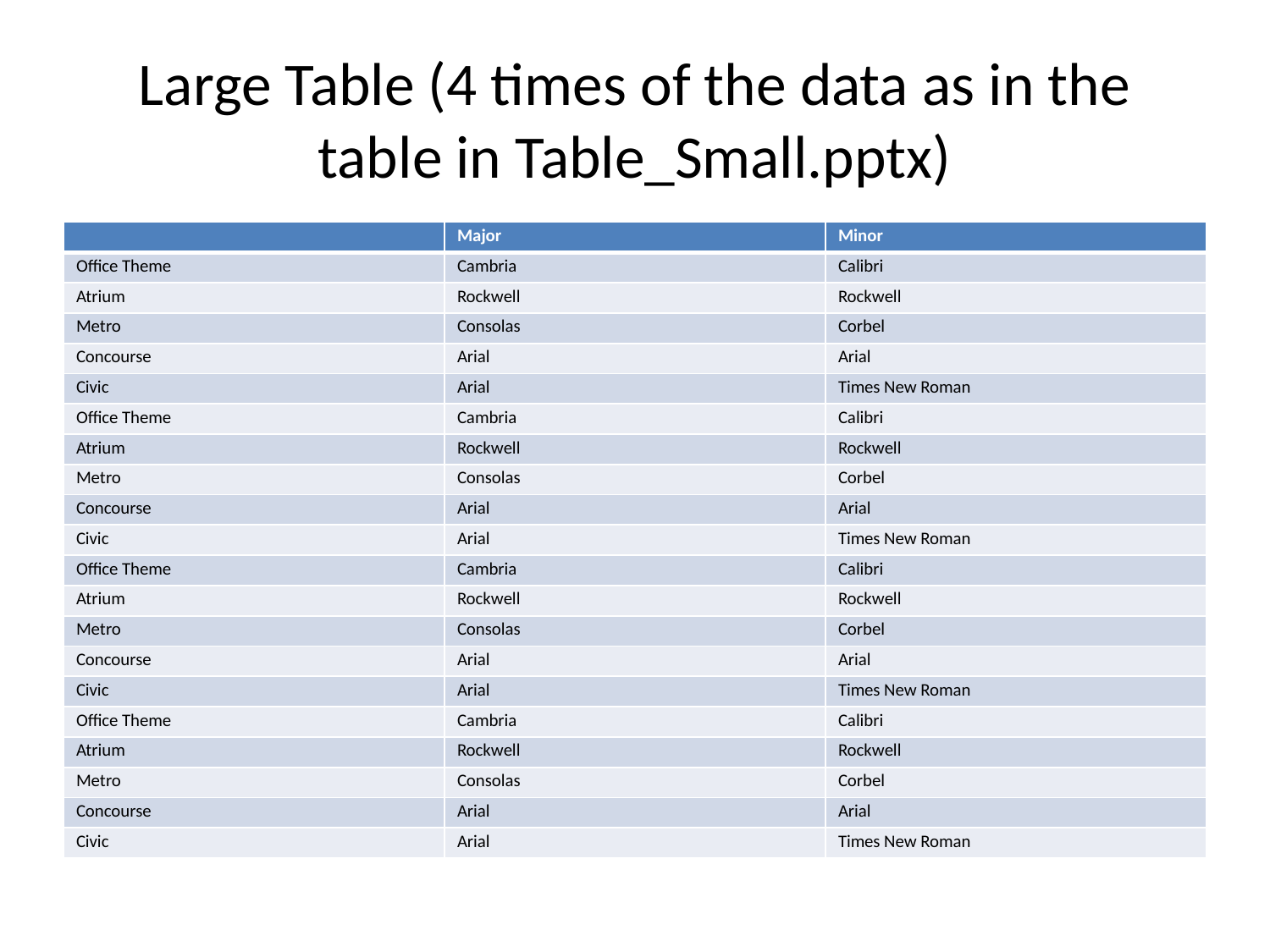

# Large Table (4 times of the data as in the table in Table_Small.pptx)
|  | Major | Minor |
| --- | --- | --- |
| Office Theme | Cambria | Calibri |
| Atrium | Rockwell | Rockwell |
| Metro | Consolas | Corbel |
| Concourse | Arial | Arial |
| Civic | Arial | Times New Roman |
| Office Theme | Cambria | Calibri |
| Atrium | Rockwell | Rockwell |
| Metro | Consolas | Corbel |
| Concourse | Arial | Arial |
| Civic | Arial | Times New Roman |
| Office Theme | Cambria | Calibri |
| Atrium | Rockwell | Rockwell |
| Metro | Consolas | Corbel |
| Concourse | Arial | Arial |
| Civic | Arial | Times New Roman |
| Office Theme | Cambria | Calibri |
| Atrium | Rockwell | Rockwell |
| Metro | Consolas | Corbel |
| Concourse | Arial | Arial |
| Civic | Arial | Times New Roman |